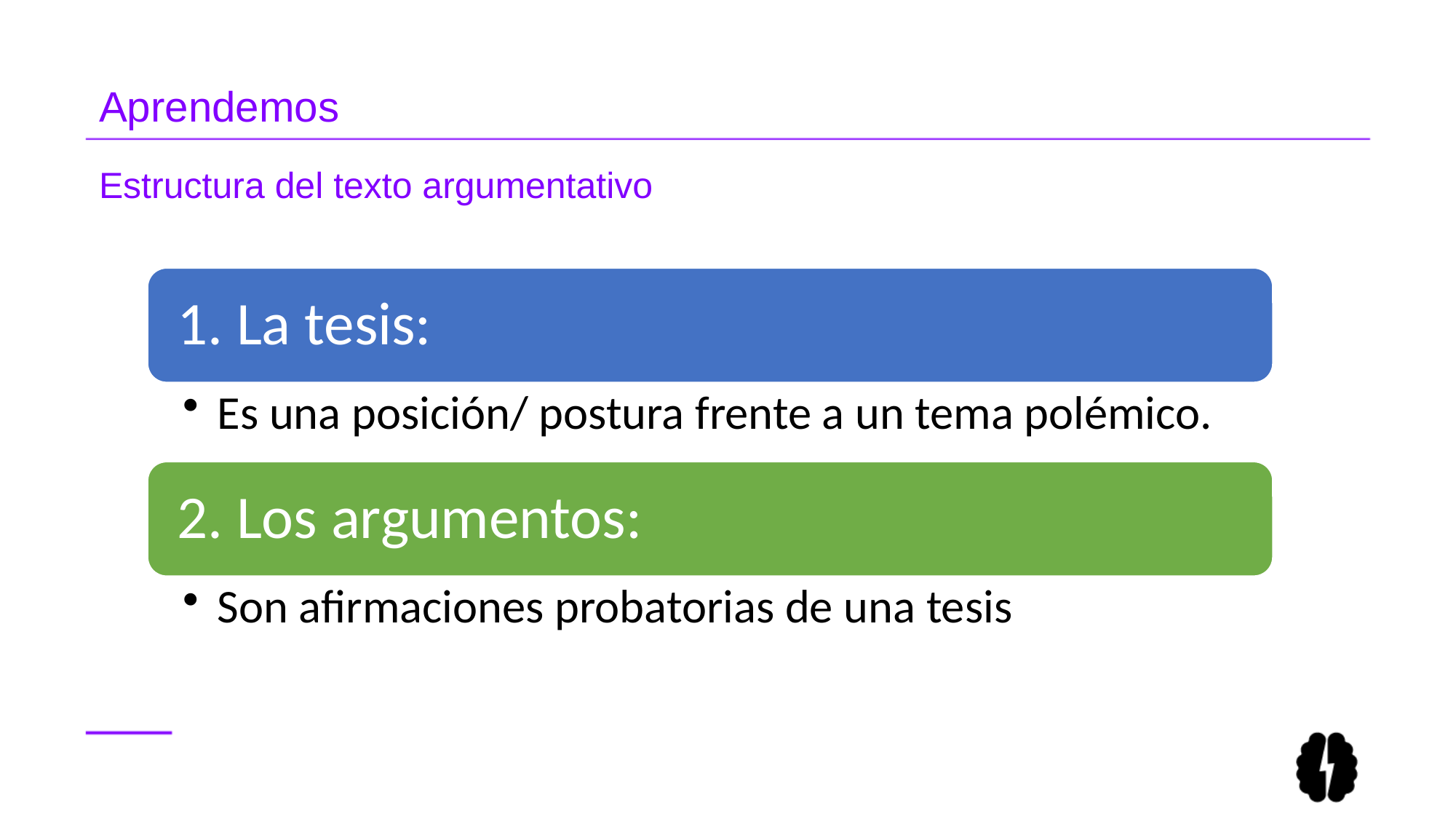

# Aprendemos
Estructura del texto argumentativo

1. La tesis:
Es una posición/ postura frente a un tema polémico.
2. Los argumentos:
Son afirmaciones probatorias de una tesis